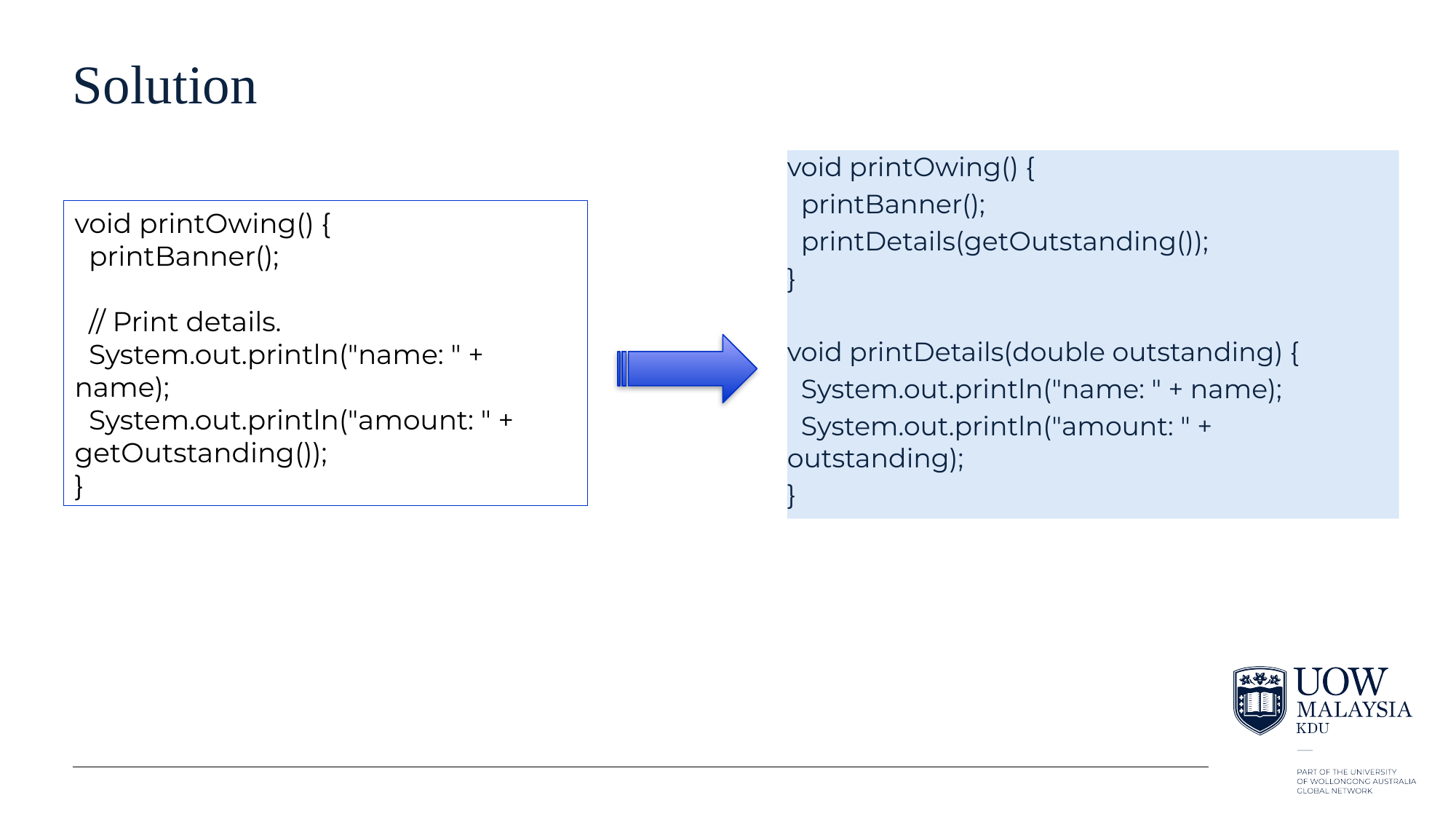

# Solution
void printOwing() {
  printBanner();
  printDetails(getOutstanding());
}

void printDetails(double outstanding) {
  System.out.println("name: " + name);
  System.out.println("amount: " + outstanding);
}
void printOwing() {
  printBanner();

  // Print details.
  System.out.println("name: " + name);
  System.out.println("amount: " + getOutstanding());
}